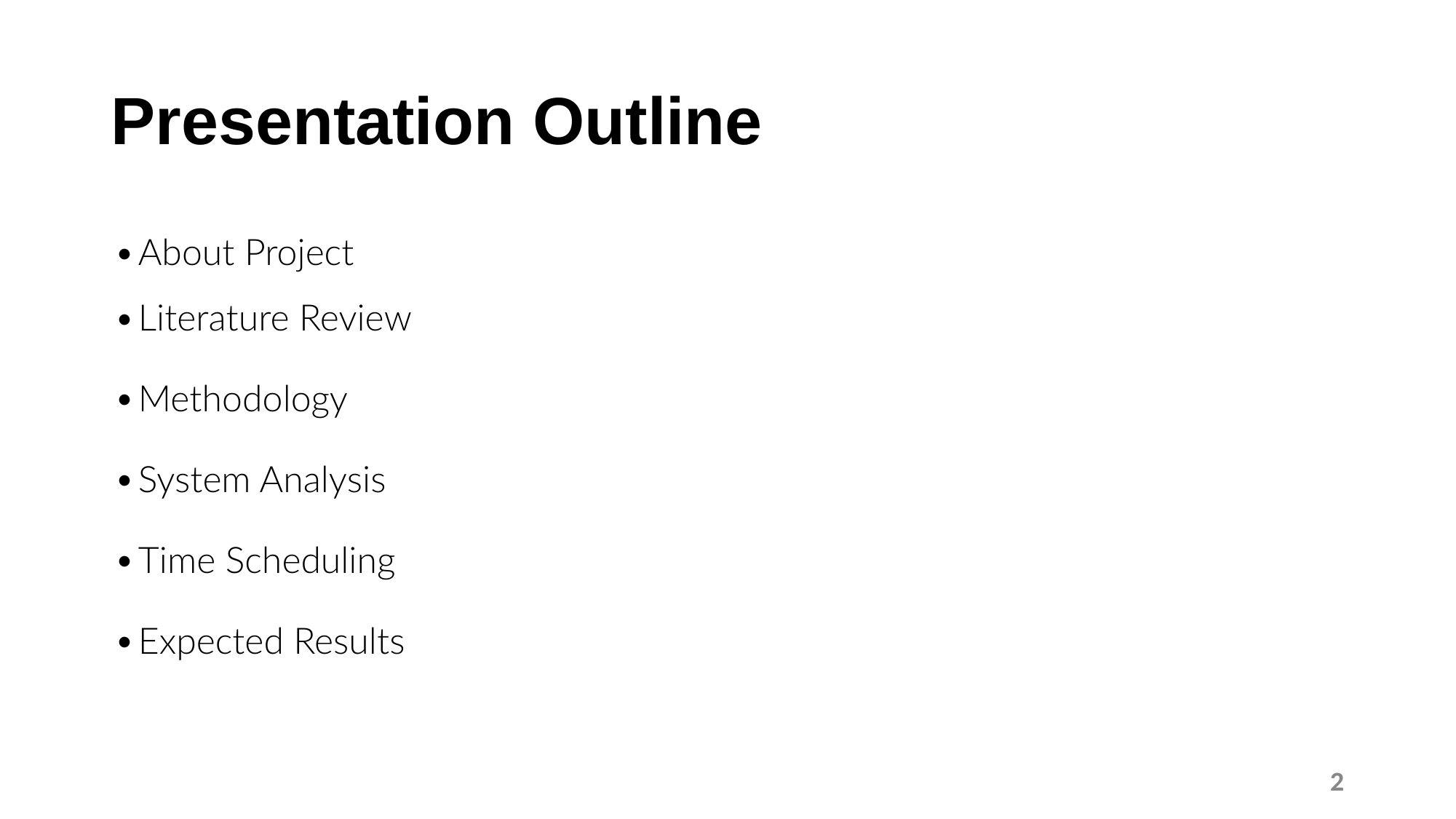

# Presentation Outline
About Project
Literature Review
Methodology
System Analysis
Time Scheduling
Expected Results

2